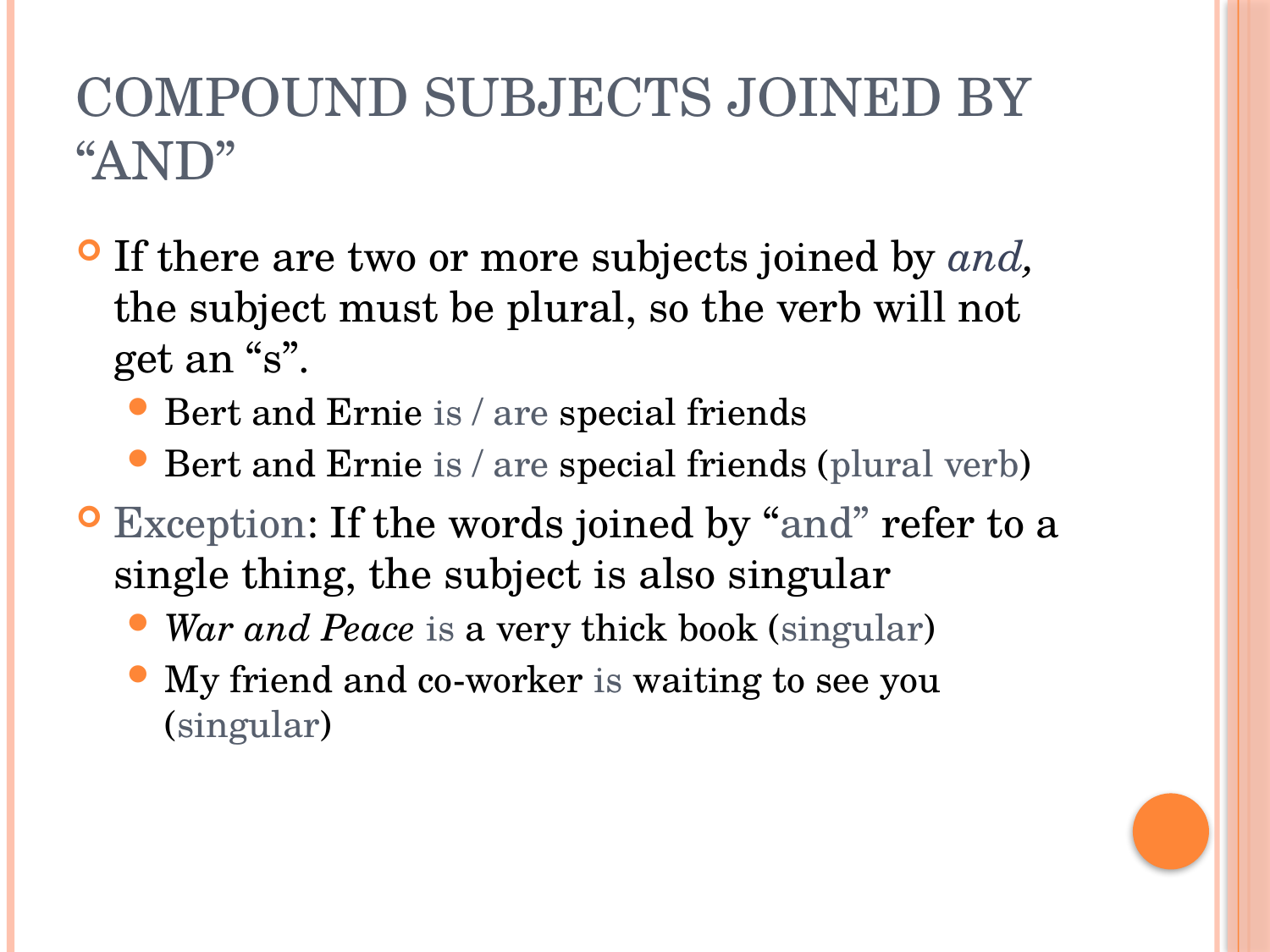

# Compound subjects joined by “and”
If there are two or more subjects joined by and, the subject must be plural, so the verb will not get an “s”.
Bert and Ernie is / are special friends
Bert and Ernie is / are special friends (plural verb)
Exception: If the words joined by “and” refer to a single thing, the subject is also singular
War and Peace is a very thick book (singular)
My friend and co-worker is waiting to see you (singular)